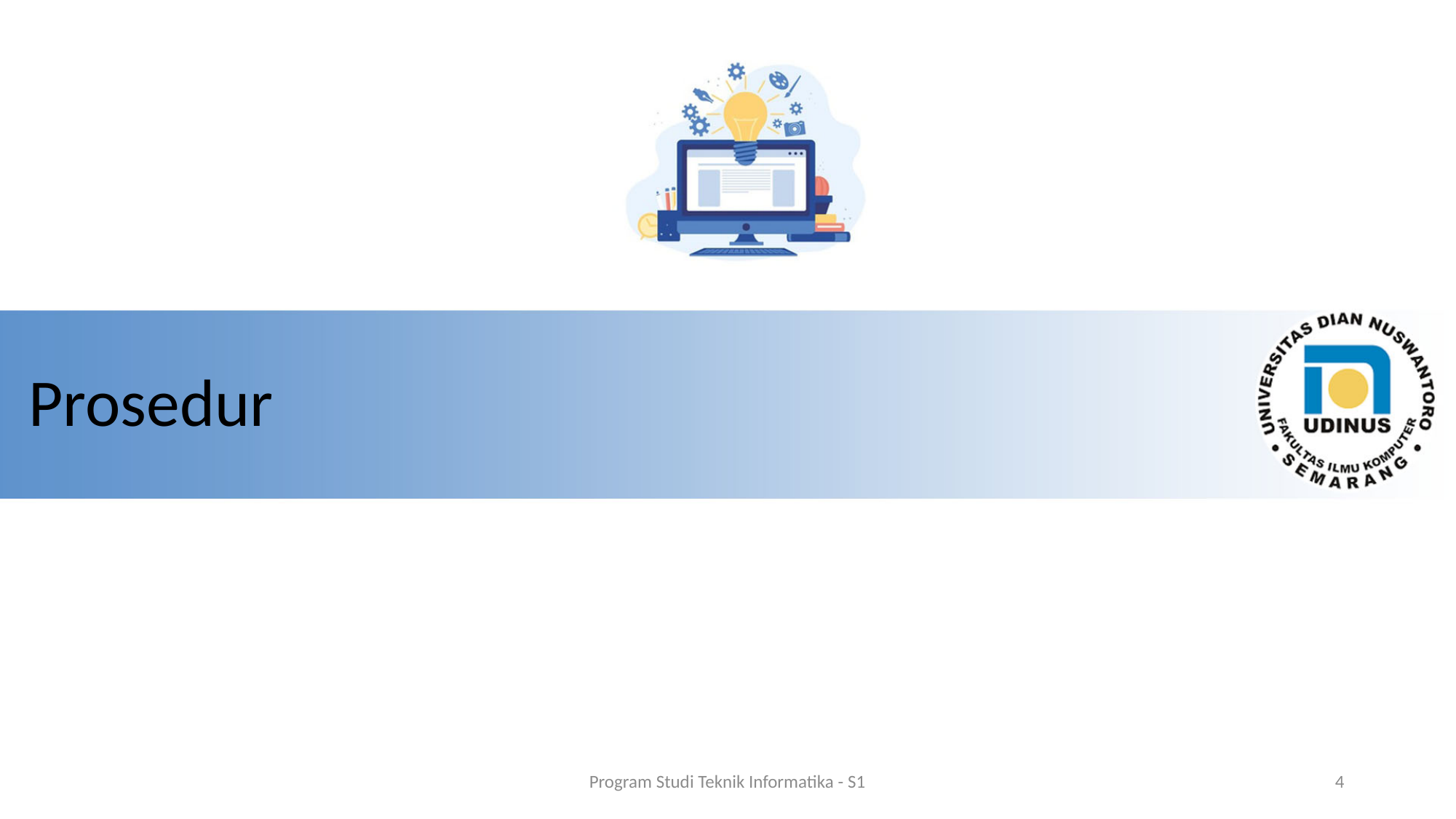

# Prosedur
Program Studi Teknik Informatika - S1
4